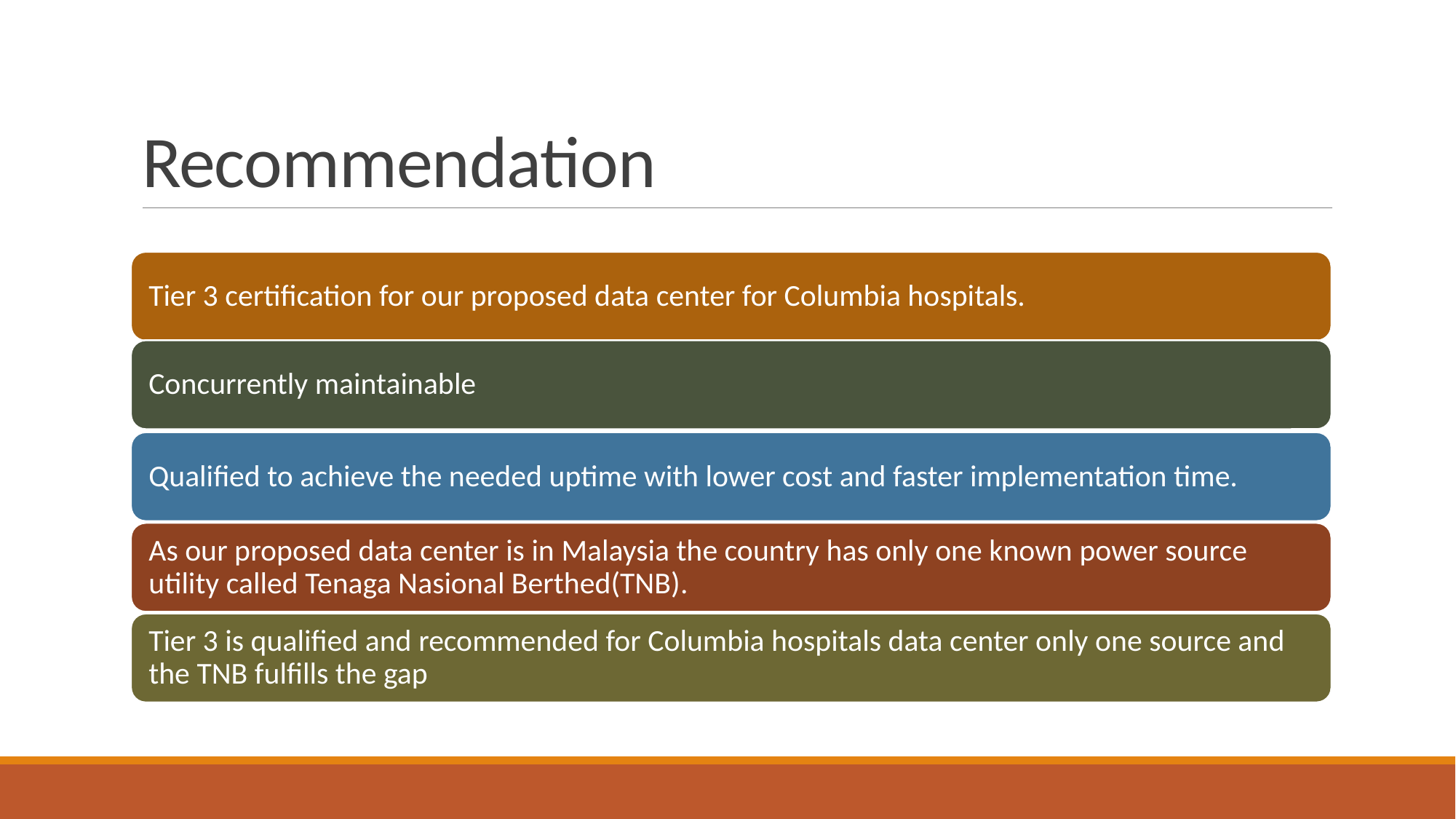

# Recommendation
Tier 3 certification for our proposed data center for Columbia hospitals.
Concurrently maintainable
Qualified to achieve the needed uptime with lower cost and faster implementation time.
As our proposed data center is in Malaysia the country has only one known power source utility called Tenaga Nasional Berthed(TNB).
Tier 3 is qualified and recommended for Columbia hospitals data center only one source and the TNB fulfills the gap